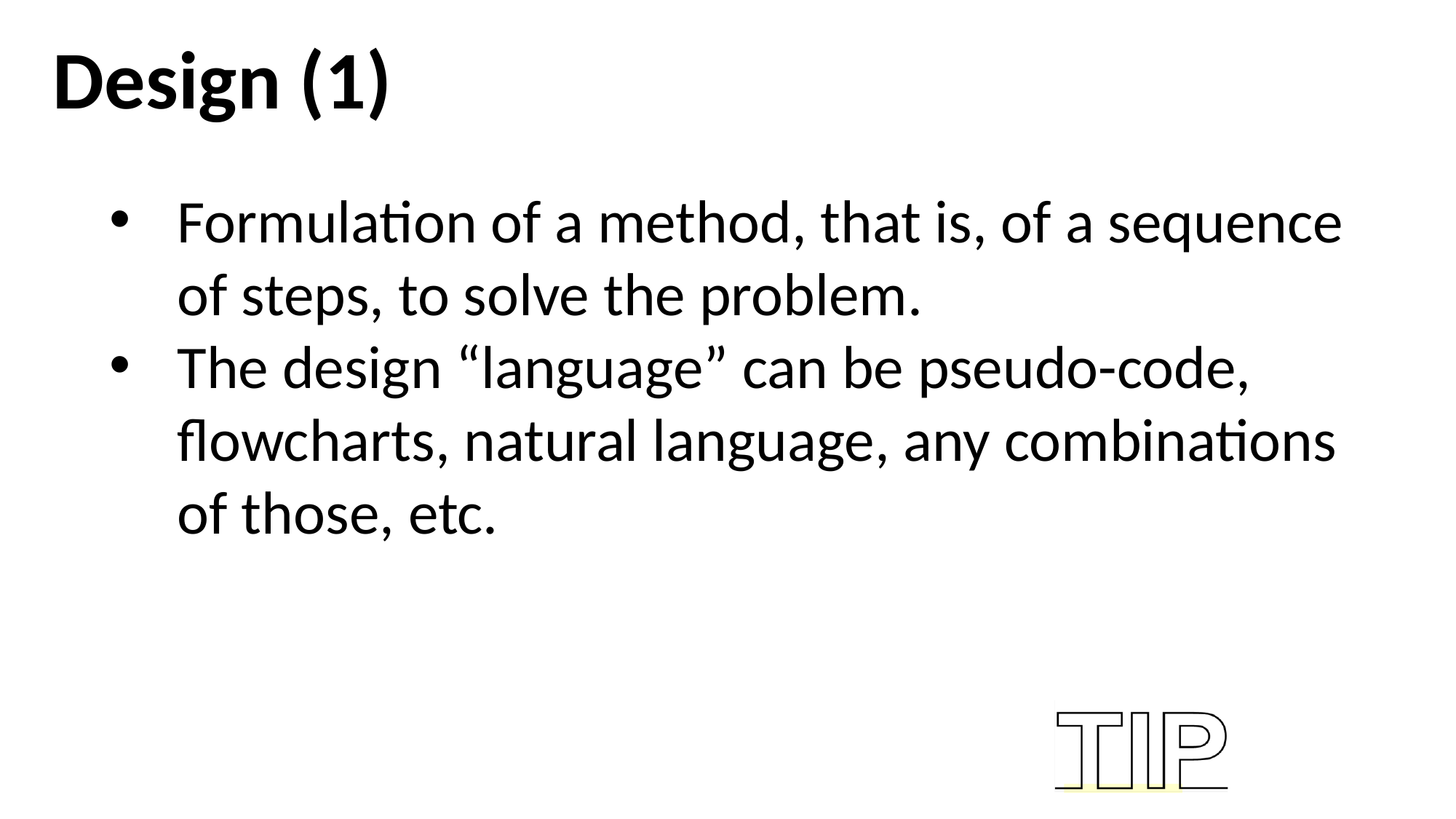

Design (1)
Formulation of a method, that is, of a sequence of steps, to solve the problem.
The design “language” can be pseudo-code, flowcharts, natural language, any combinations of those, etc.